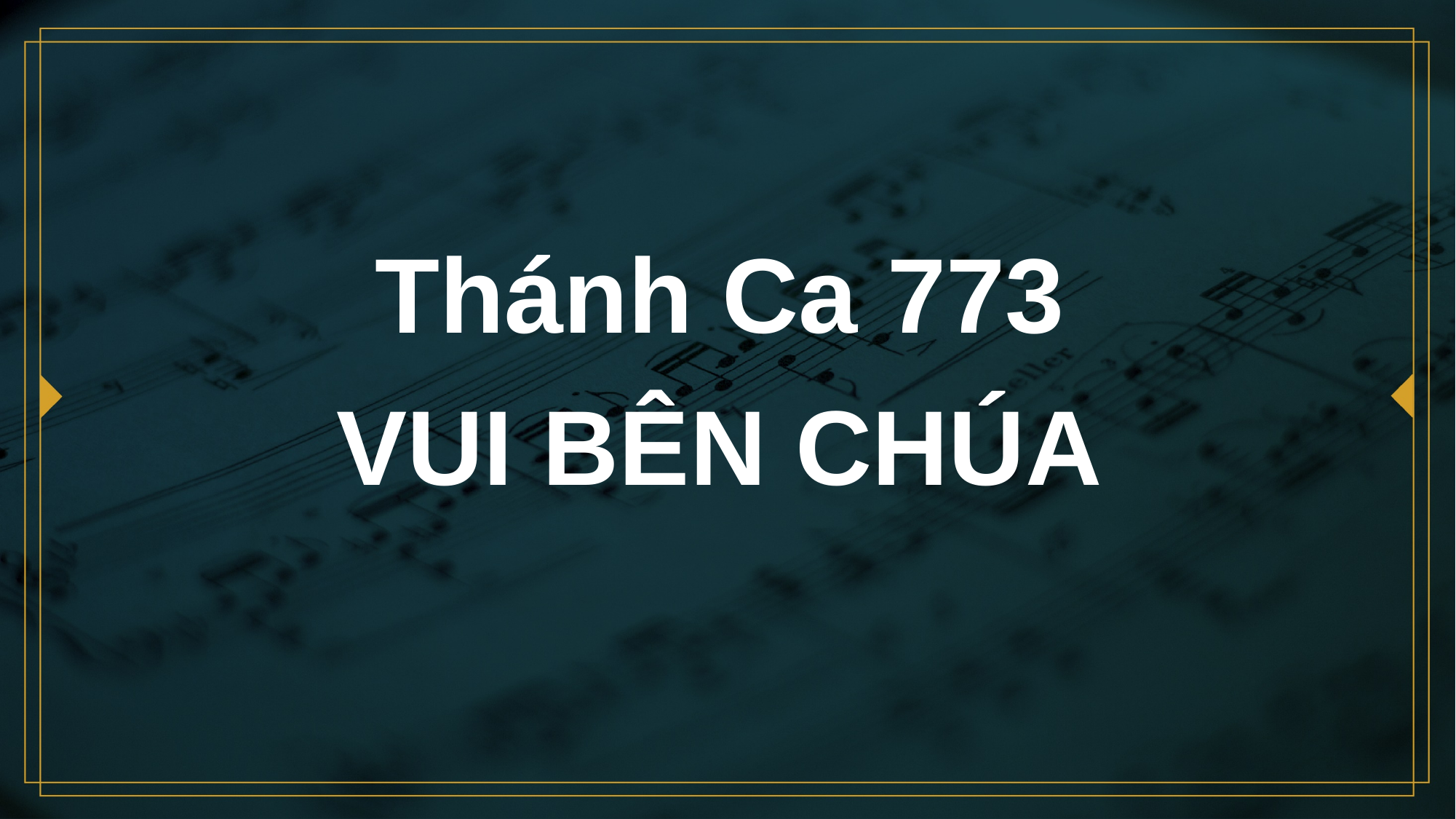

# Thánh Ca 773 VUI BÊN CHÚA